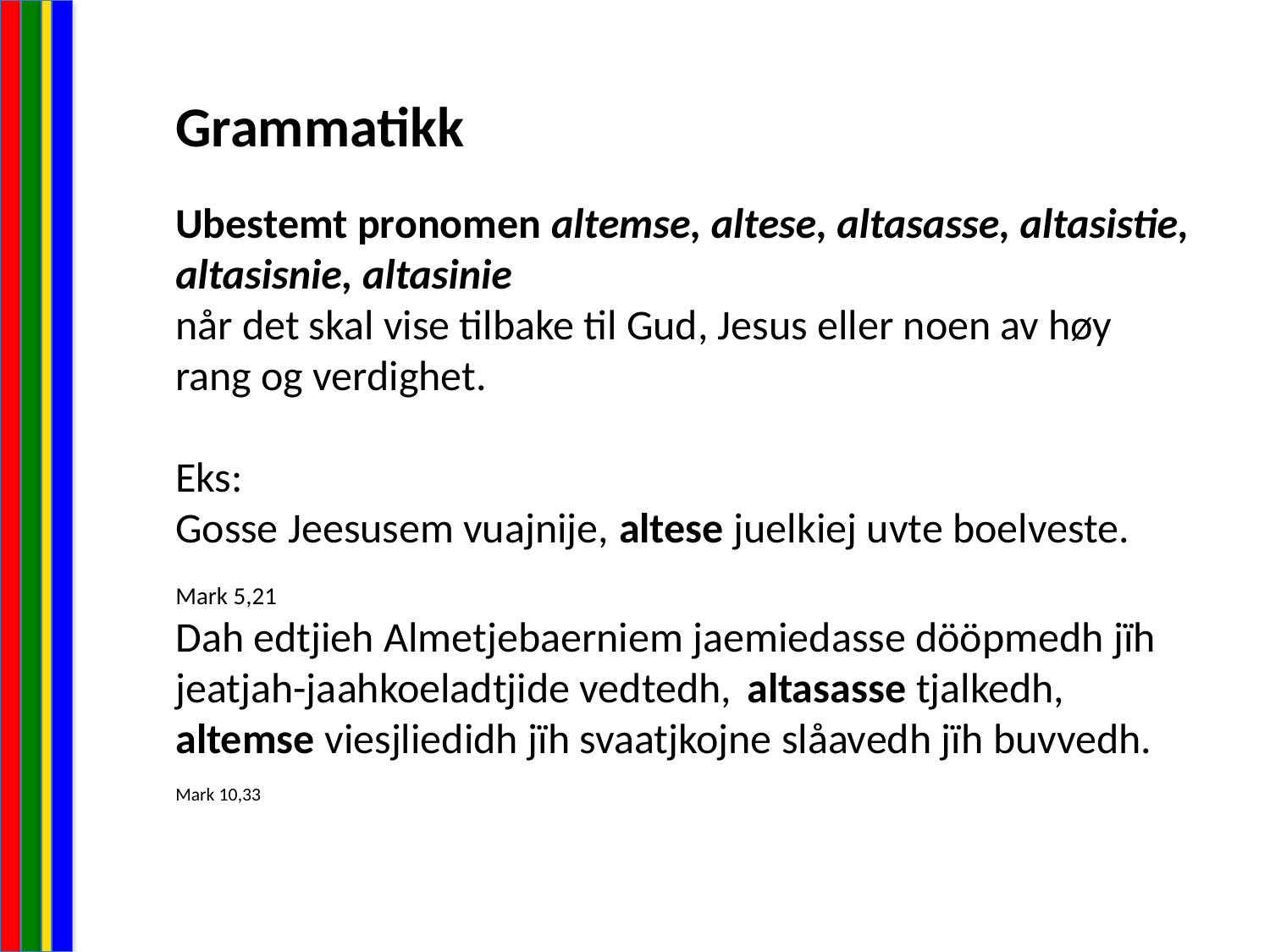

Grammatikk

Ubestemt pronomen altemse, altese, altasasse, altasistie, altasisnie, altasinie
når det skal vise tilbake til Gud, Jesus eller noen av høy rang og verdighet.

Eks:
Gosse Jeesusem vuajnije, altese juelkiej uvte boelveste. Mark 5,21
Dah edtjieh Almetjebaerniem jaemiedasse dööpmedh jïh jeatjah-jaahkoeladtjide vedtedh,  altasasse tjalkedh, altemse viesjliedidh jïh svaatjkojne slåavedh jïh buvvedh. Mark 10,33